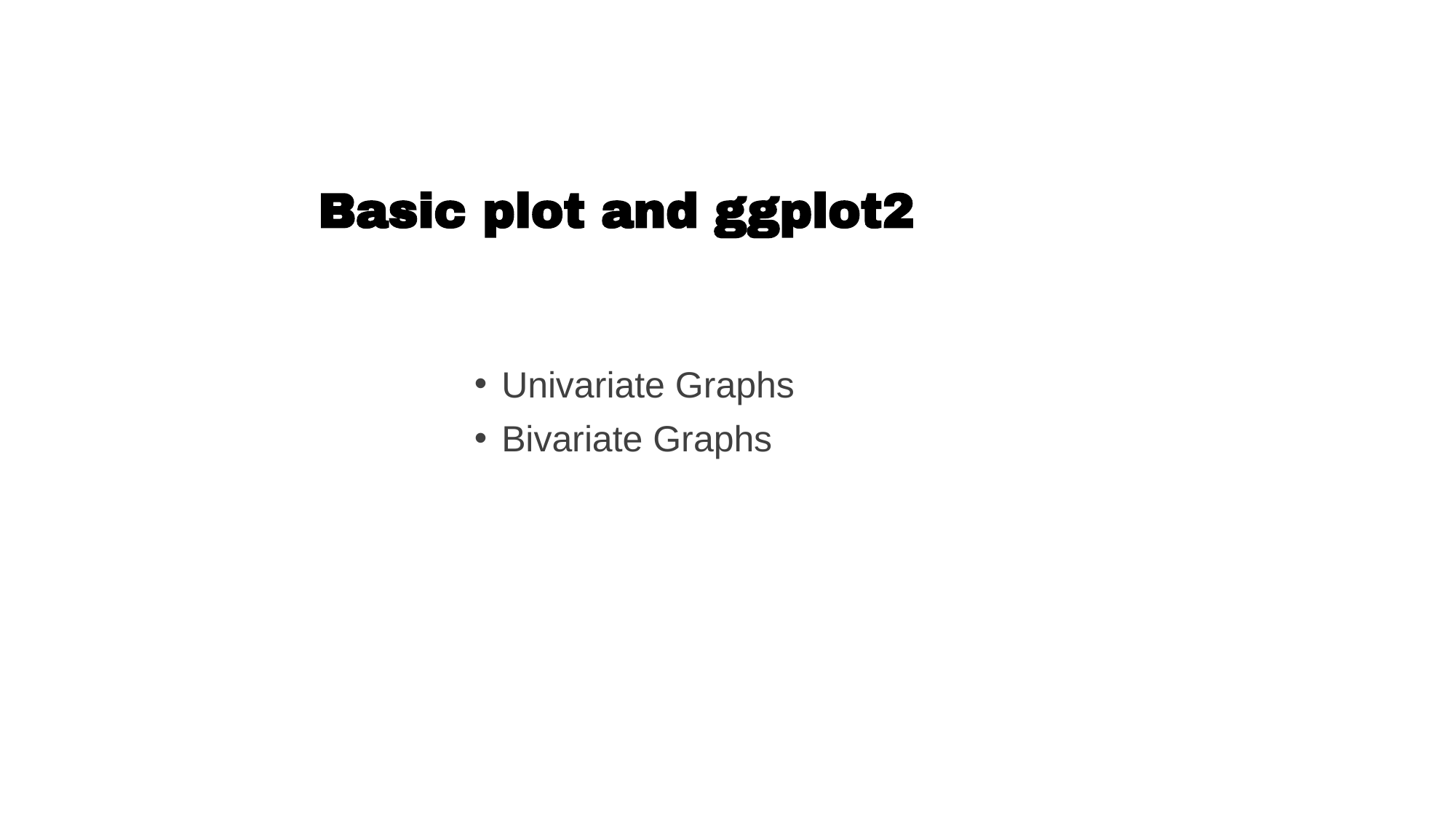

# Basic plot and ggplot2
Univariate Graphs
Bivariate Graphs